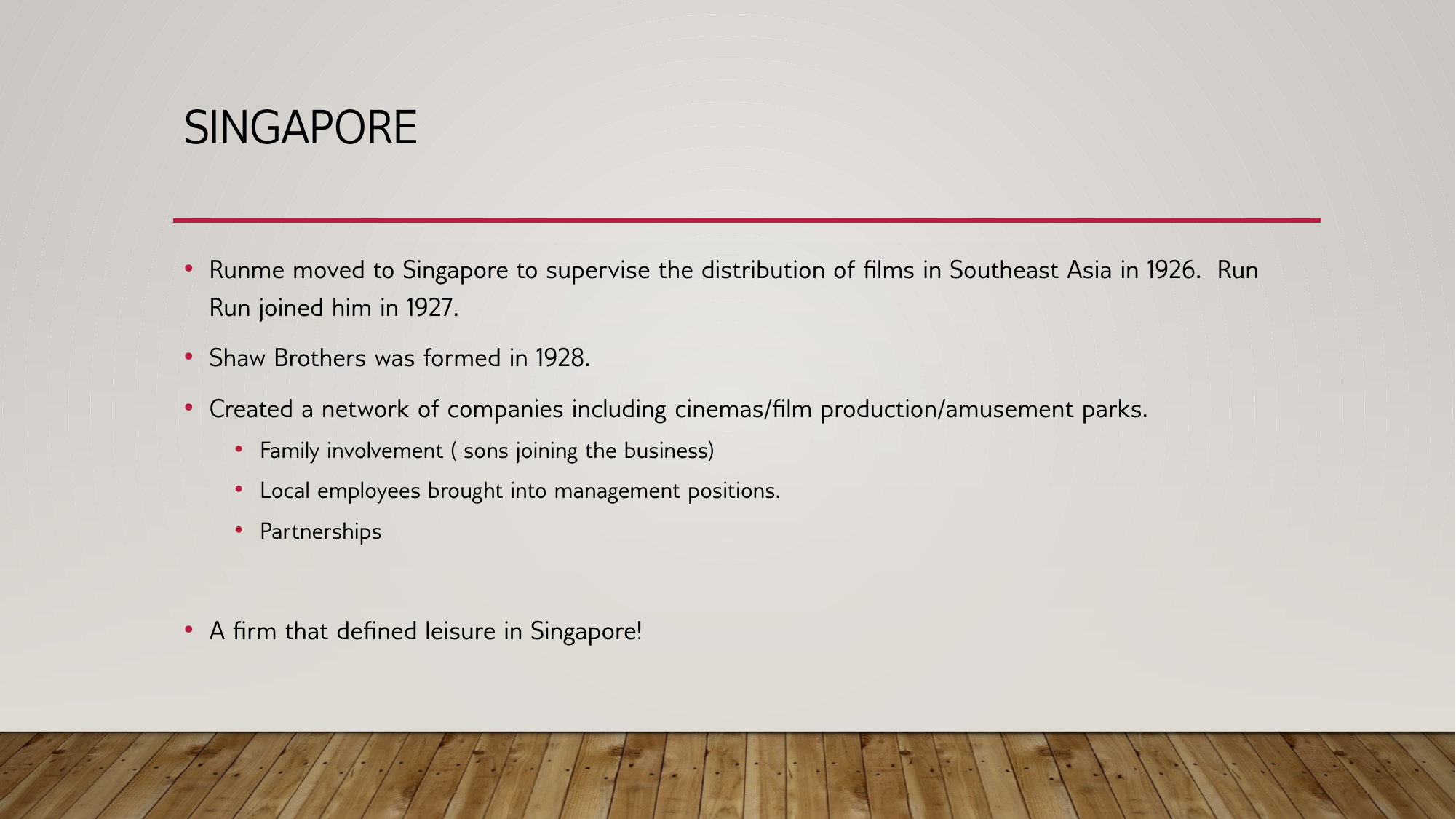

# Singapore
Runme moved to Singapore to supervise the distribution of films in Southeast Asia in 1926.  Run Run joined him in 1927.
Shaw Brothers was formed in 1928.
Created a network of companies including cinemas/film production/amusement parks.
Family involvement ( sons joining the business)
Local employees brought into management positions.
Partnerships

A firm that defined leisure in Singapore!